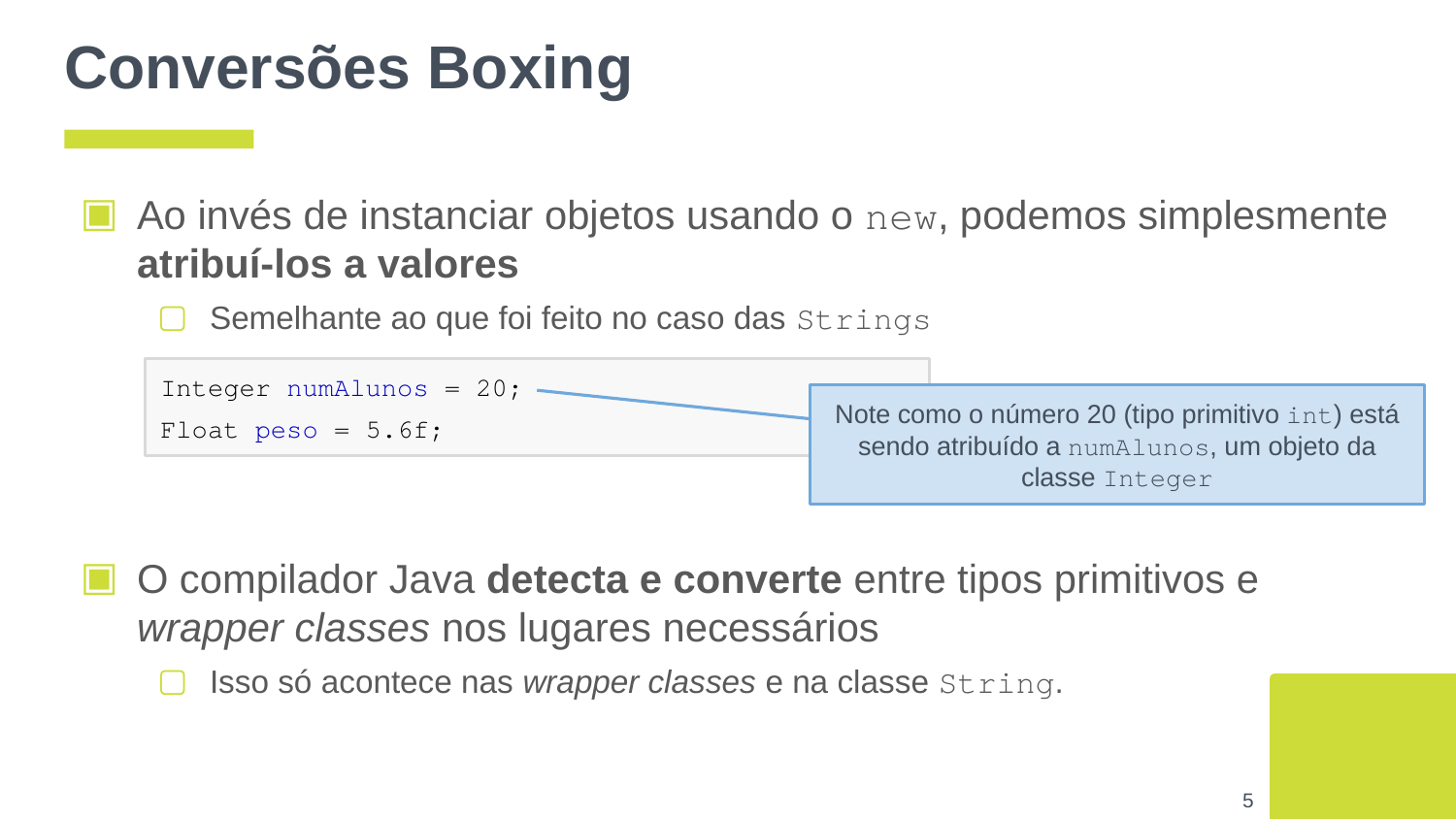

# Conversões Boxing
Ao invés de instanciar objetos usando o new, podemos simplesmente atribuí-los a valores
Semelhante ao que foi feito no caso das Strings
Integer numAlunos = 20;
Float peso = 5.6f;
Note como o número 20 (tipo primitivo int) está sendo atribuído a numAlunos, um objeto da classe Integer
O compilador Java detecta e converte entre tipos primitivos e wrapper classes nos lugares necessários
Isso só acontece nas wrapper classes e na classe String.
5